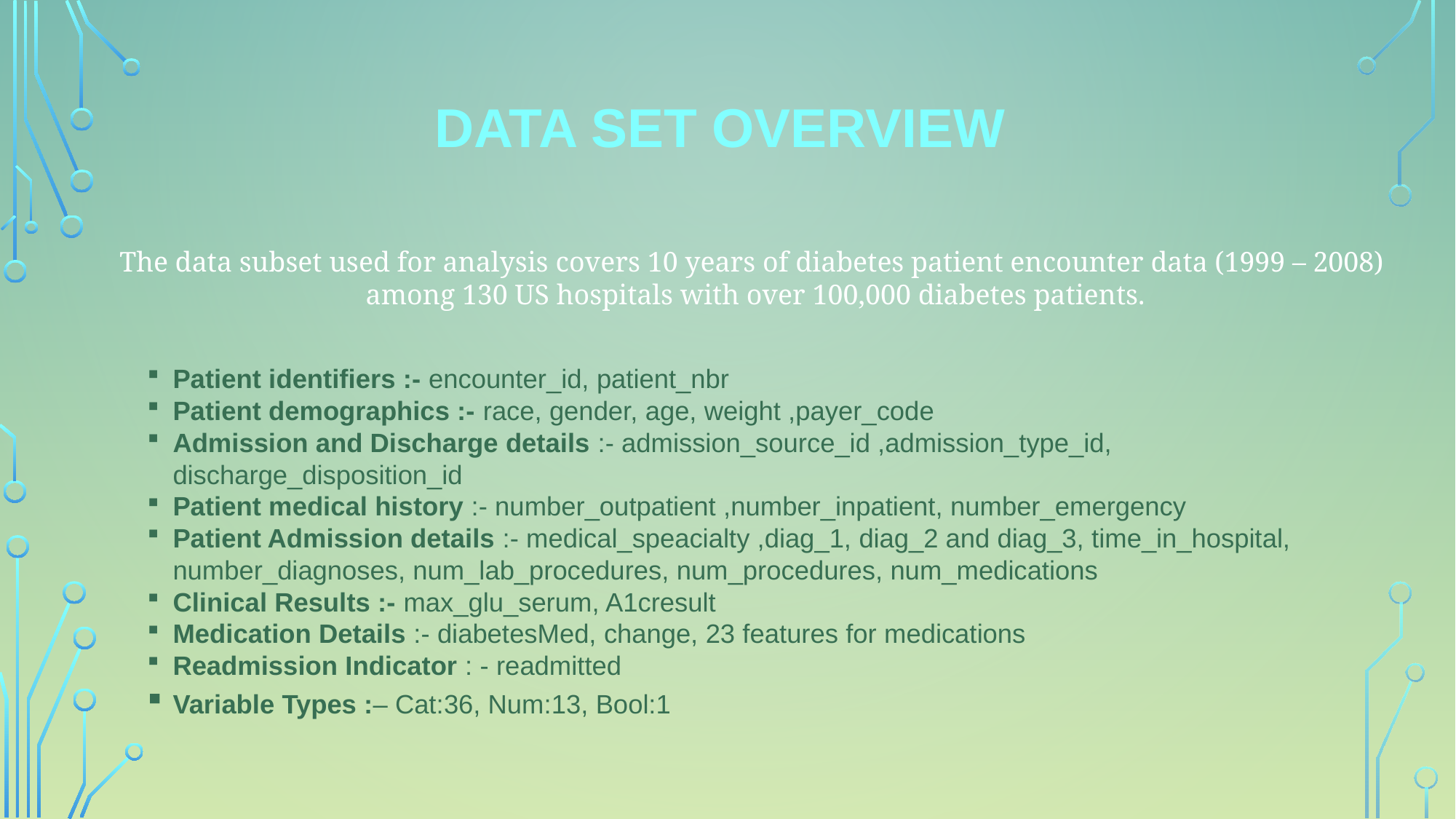

# DATA SET OVERVIEW
The data subset used for analysis covers 10 years of diabetes patient encounter data (1999 – 2008)
 among 130 US hospitals with over 100,000 diabetes patients.

Patient identifiers :- encounter_id, patient_nbr
Patient demographics :- race, gender, age, weight ,payer_code
Admission and Discharge details :- admission_source_id ,admission_type_id, discharge_disposition_id
Patient medical history :- number_outpatient ,number_inpatient, number_emergency
Patient Admission details :- medical_speacialty ,diag_1, diag_2 and diag_3, time_in_hospital, number_diagnoses, num_lab_procedures, num_procedures, num_medications
Clinical Results :- max_glu_serum, A1cresult
Medication Details :- diabetesMed, change, 23 features for medications
Readmission Indicator : - readmitted
Variable Types :– Cat:36, Num:13, Bool:1